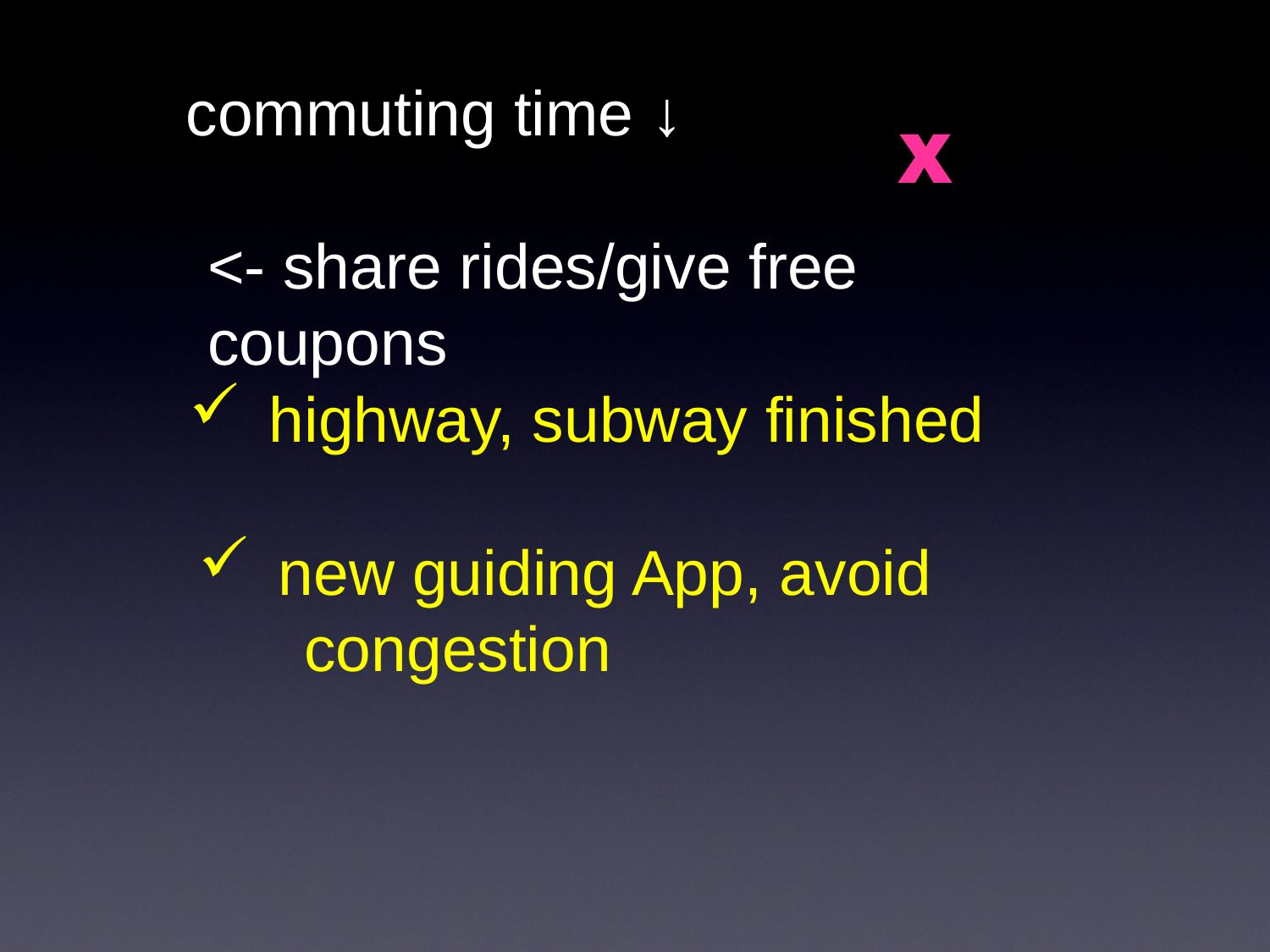

commuting time ↓
X
<- share rides/give free coupons
highway, subway finished
new guiding App, avoid
      congestion